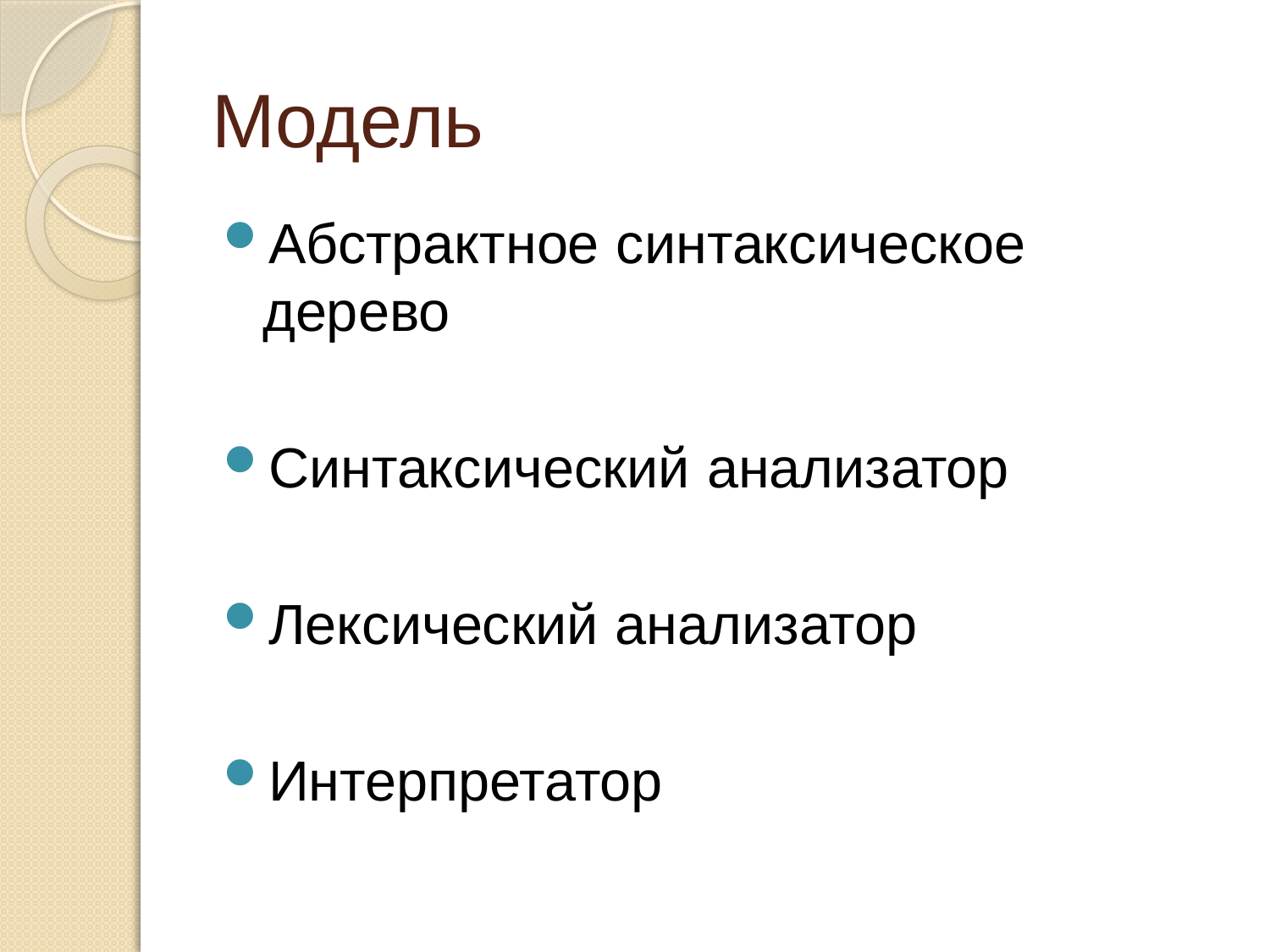

# Модель
Абстрактное синтаксическое дерево

Синтаксический анализатор

Лексический анализатор

Интерпретатор